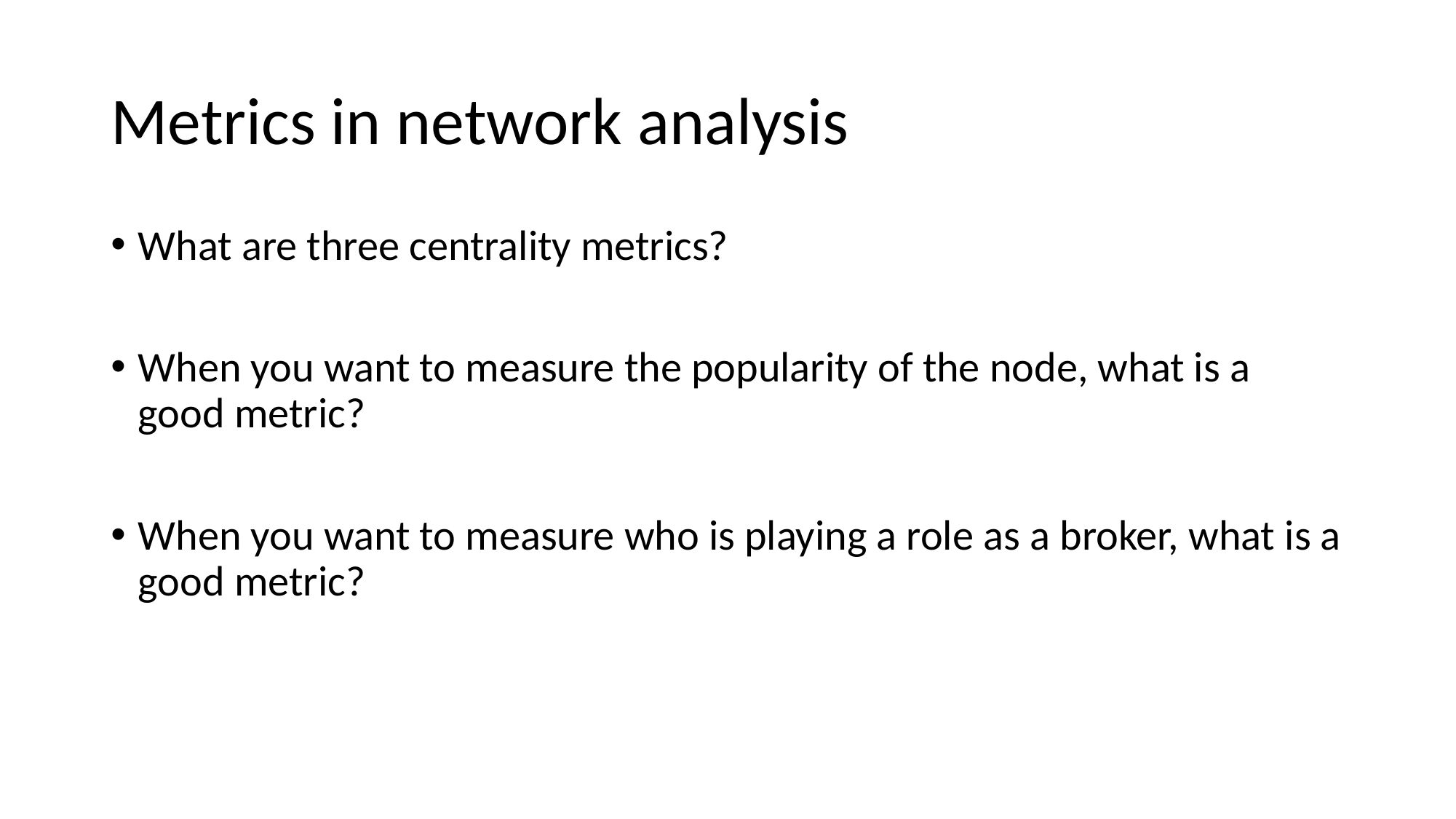

# Metrics in network analysis
What are three centrality metrics?

When you want to measure the popularity of the node, what is a good metric?

When you want to measure who is playing a role as a broker, what is a good metric?